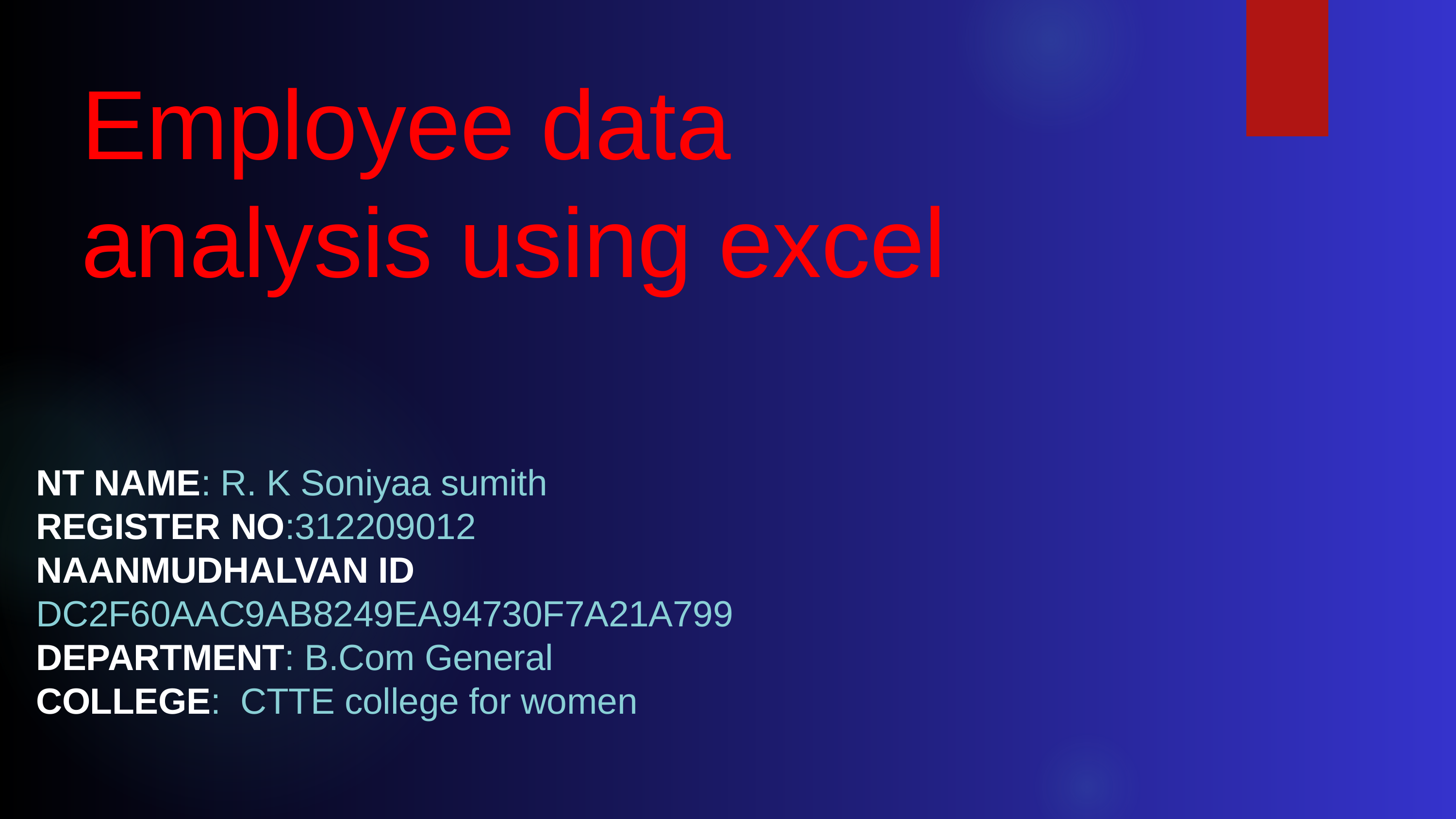

Employee data analysis using excel

NT NAME: R. K Soniyaa sumith
REGISTER NO:312209012
NAANMUDHALVAN ID
DC2F60AAC9AB8249EA94730F7A21A799
DEPARTMENT: B.Com General
COLLEGE:  CTTE college for women